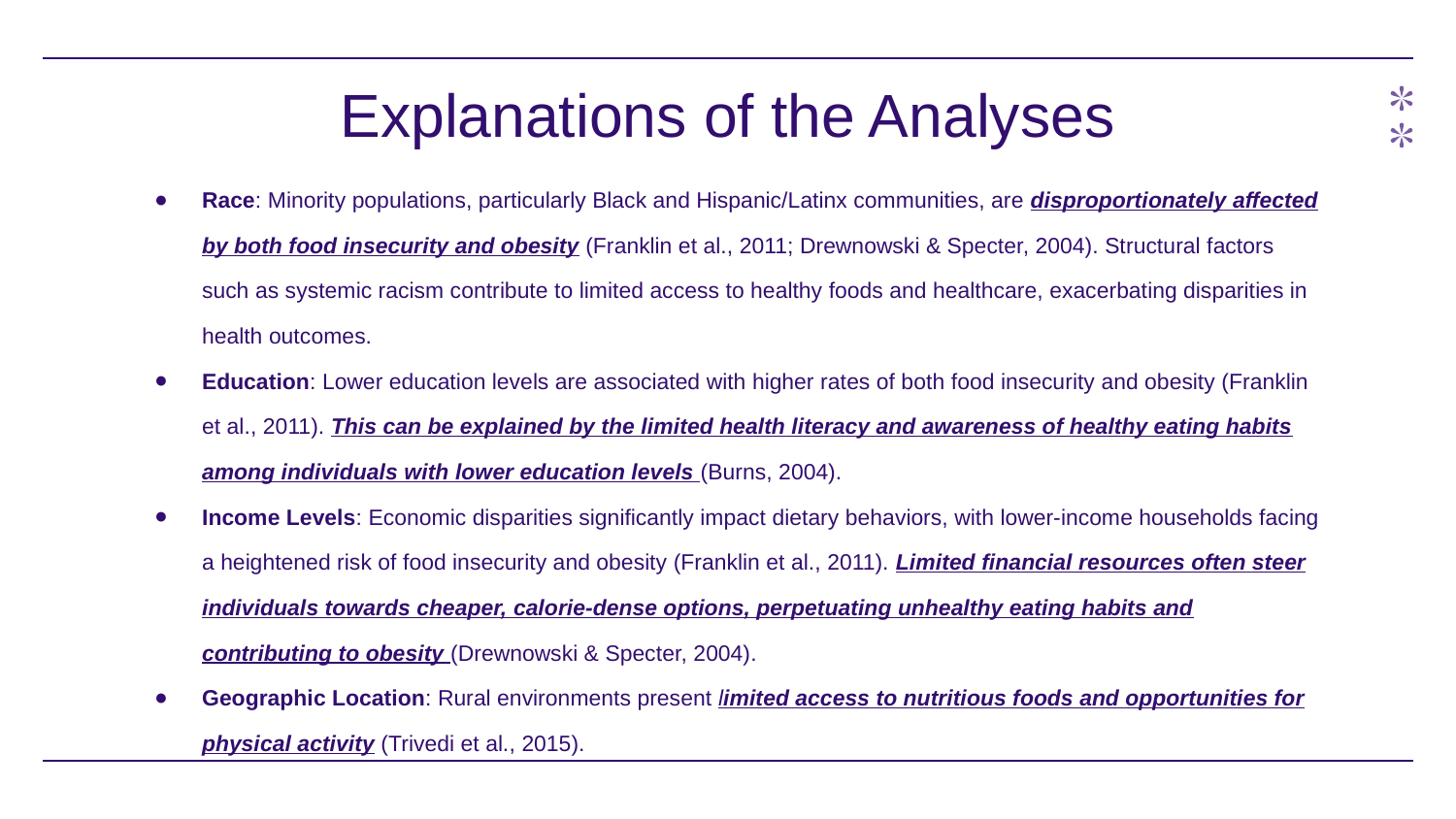

# Explanations of the Analyses
Race: Minority populations, particularly Black and Hispanic/Latinx communities, are disproportionately affected by both food insecurity and obesity (Franklin et al., 2011; Drewnowski & Specter, 2004). Structural factors such as systemic racism contribute to limited access to healthy foods and healthcare, exacerbating disparities in health outcomes.
Education: Lower education levels are associated with higher rates of both food insecurity and obesity (Franklin et al., 2011). This can be explained by the limited health literacy and awareness of healthy eating habits among individuals with lower education levels (Burns, 2004).
Income Levels: Economic disparities significantly impact dietary behaviors, with lower-income households facing a heightened risk of food insecurity and obesity (Franklin et al., 2011). Limited financial resources often steer individuals towards cheaper, calorie-dense options, perpetuating unhealthy eating habits and contributing to obesity (Drewnowski & Specter, 2004).
Geographic Location: Rural environments present limited access to nutritious foods and opportunities for physical activity (Trivedi et al., 2015).